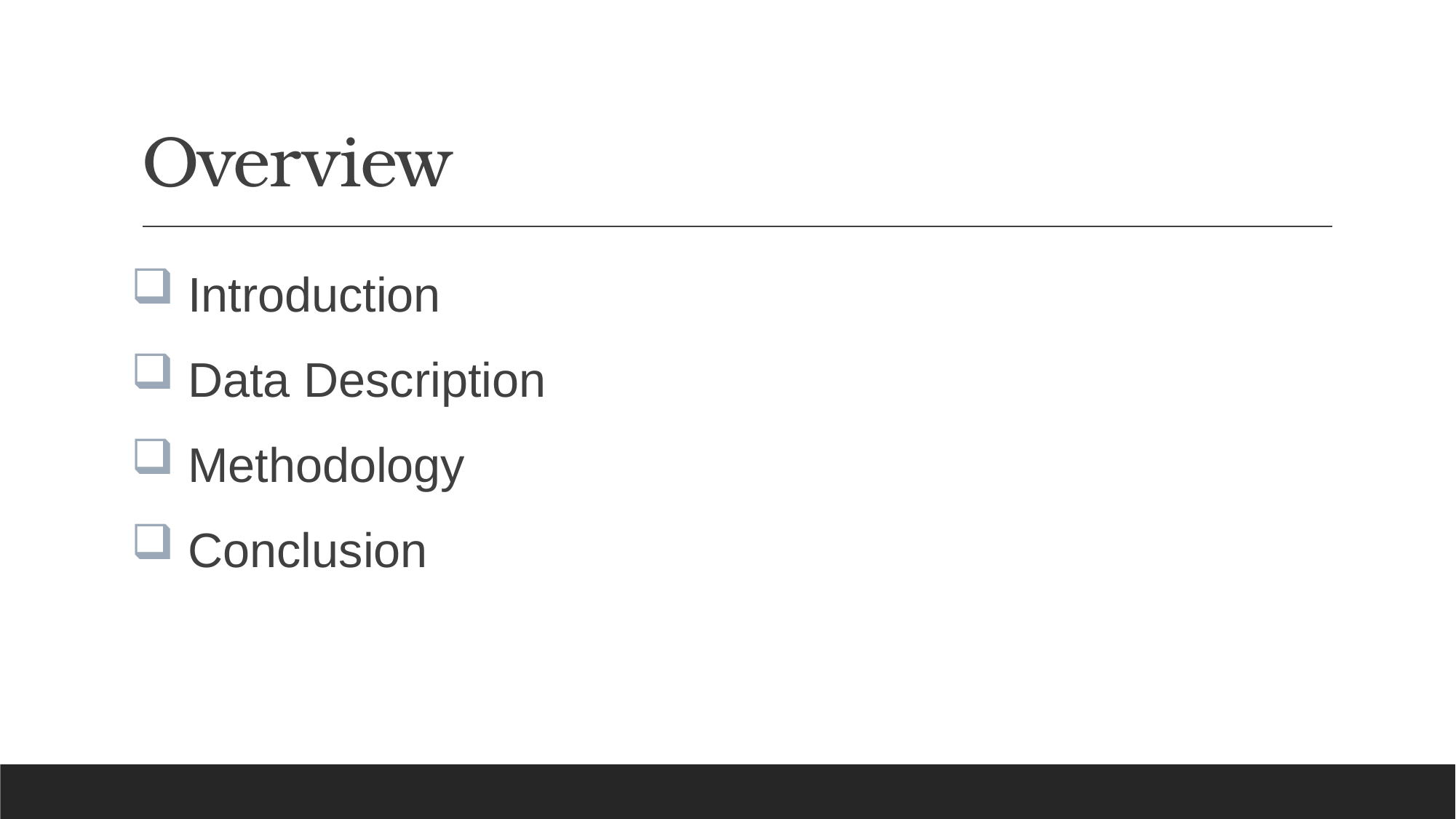

# Overview
 Introduction
 Data Description
 Methodology
 Conclusion